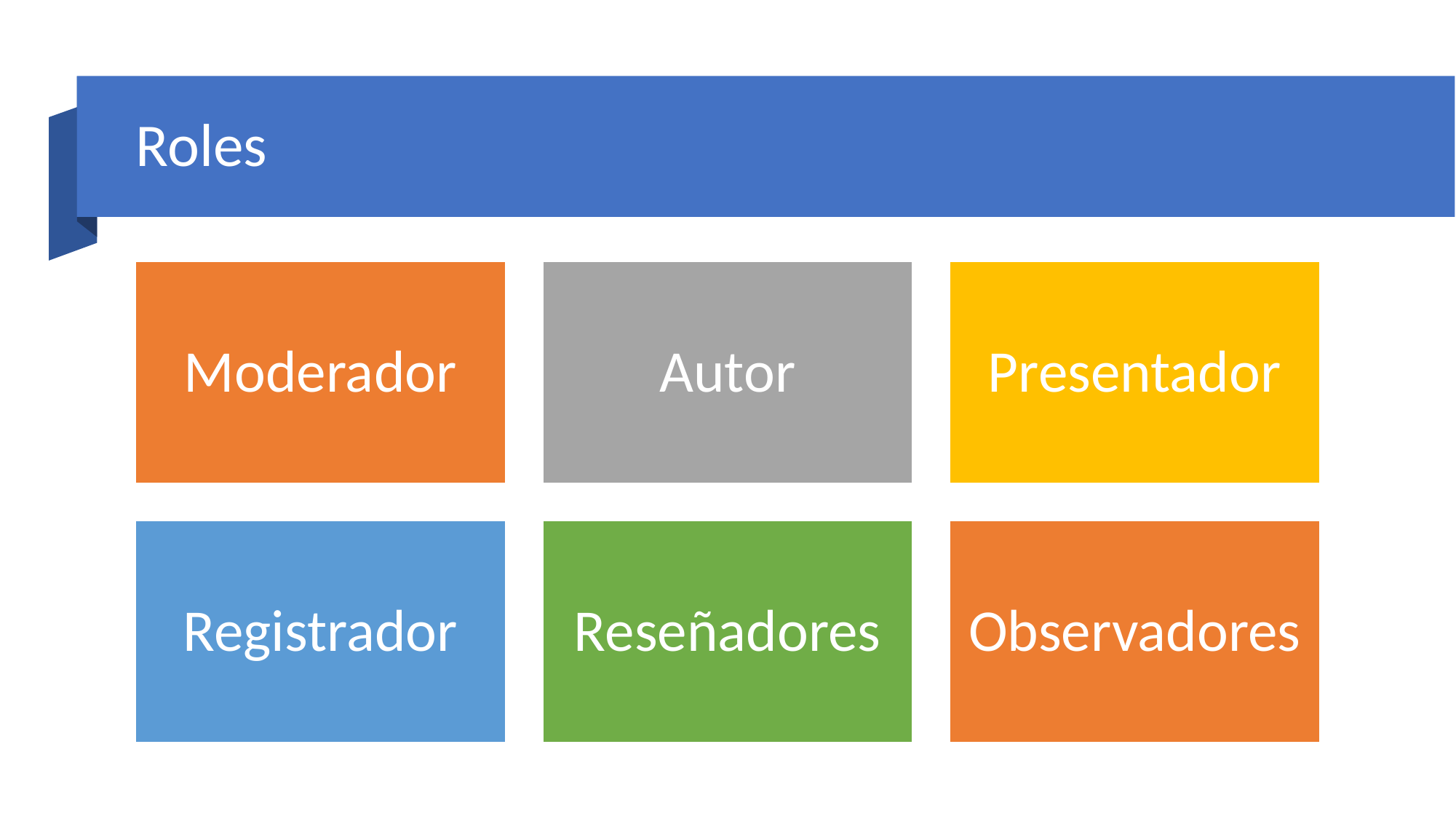

# Roles

Moderador
Autor
Presentador
Registrador
Reseñadores
Observadores